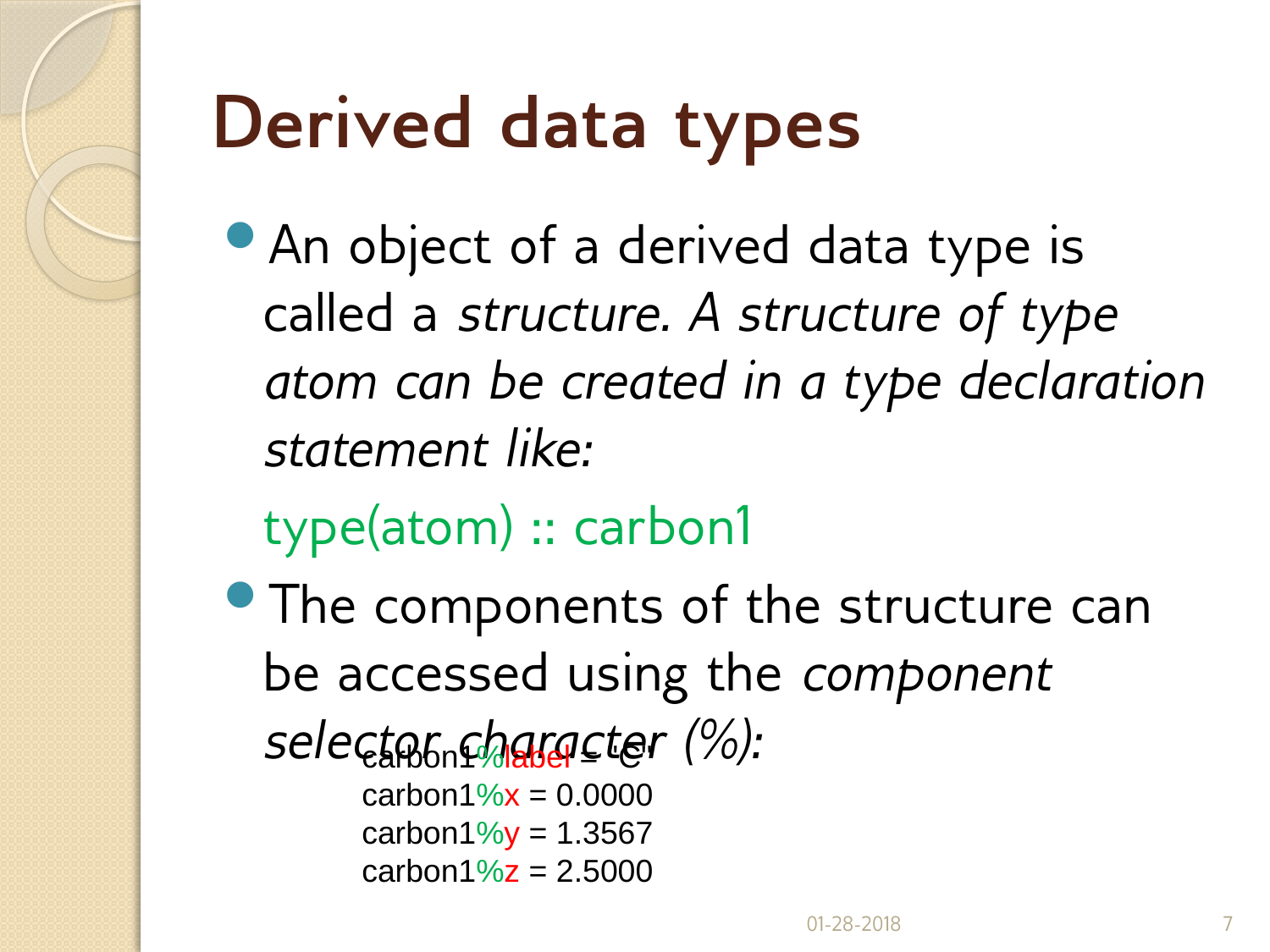

# Derived data types
An object of a derived data type is called a structure. A structure of type atom can be created in a type declaration statement like:
	type(atom) :: carbon1
The components of the structure can be accessed using the component selector character (%):
carbon1%label = "C"
carbon1%x = 0.0000
carbon1%y = 1.3567
carbon1%z = 2.5000
01-28-2018
7